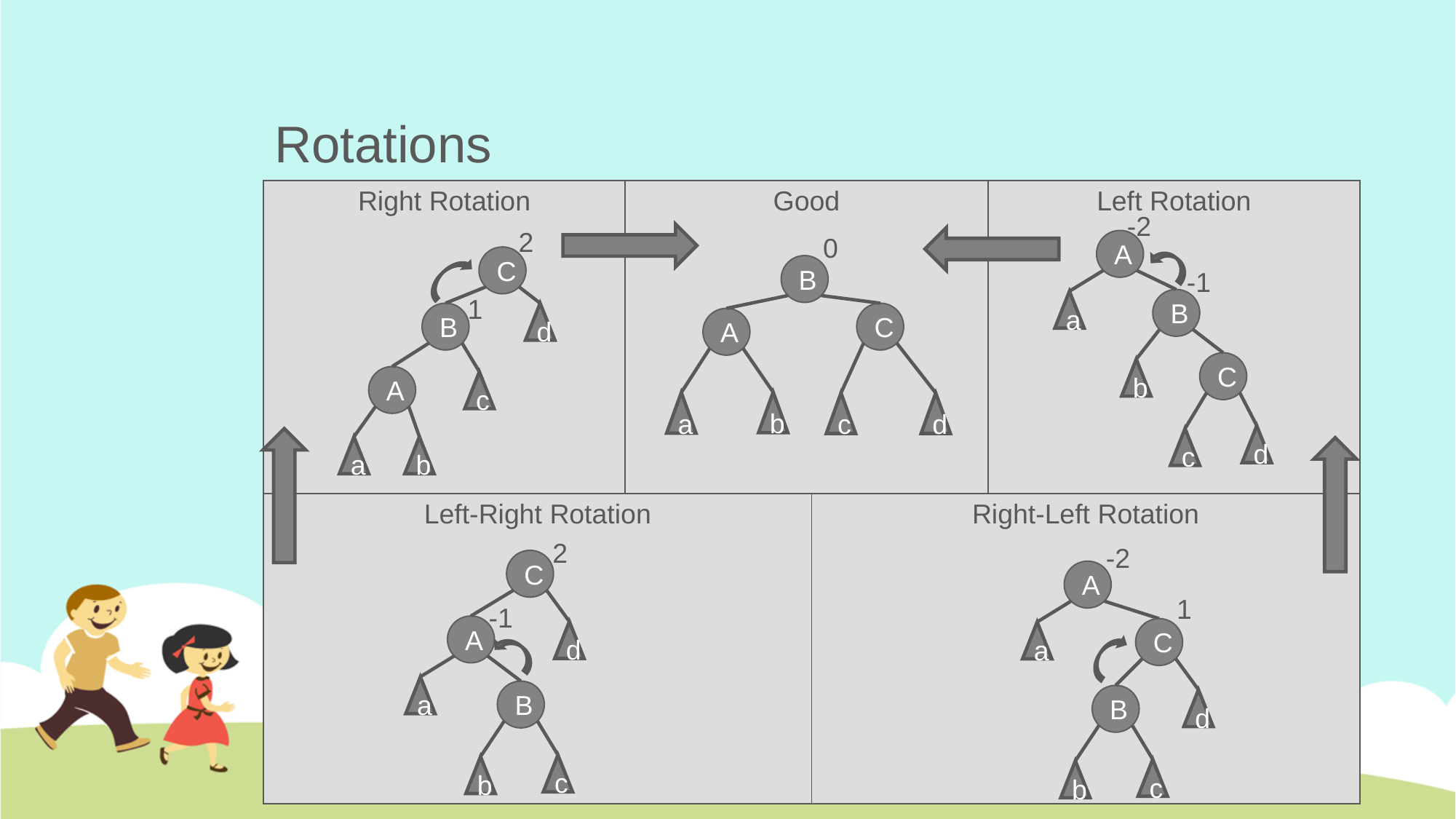

# Rotations
| Right Rotation | Good |  | Left Rotation |
| --- | --- | --- | --- |
| Left-Right Rotation |  | Right-Left Rotation |  |

-2
2

0

A
C

B
-1

1
B
a
B
d
C
A
C
b
A
c
b
a
c
d
d
c
a
b

2
-2
C
A
1
-1
A
C
d
a

a
B
B
d
c
b
c
b